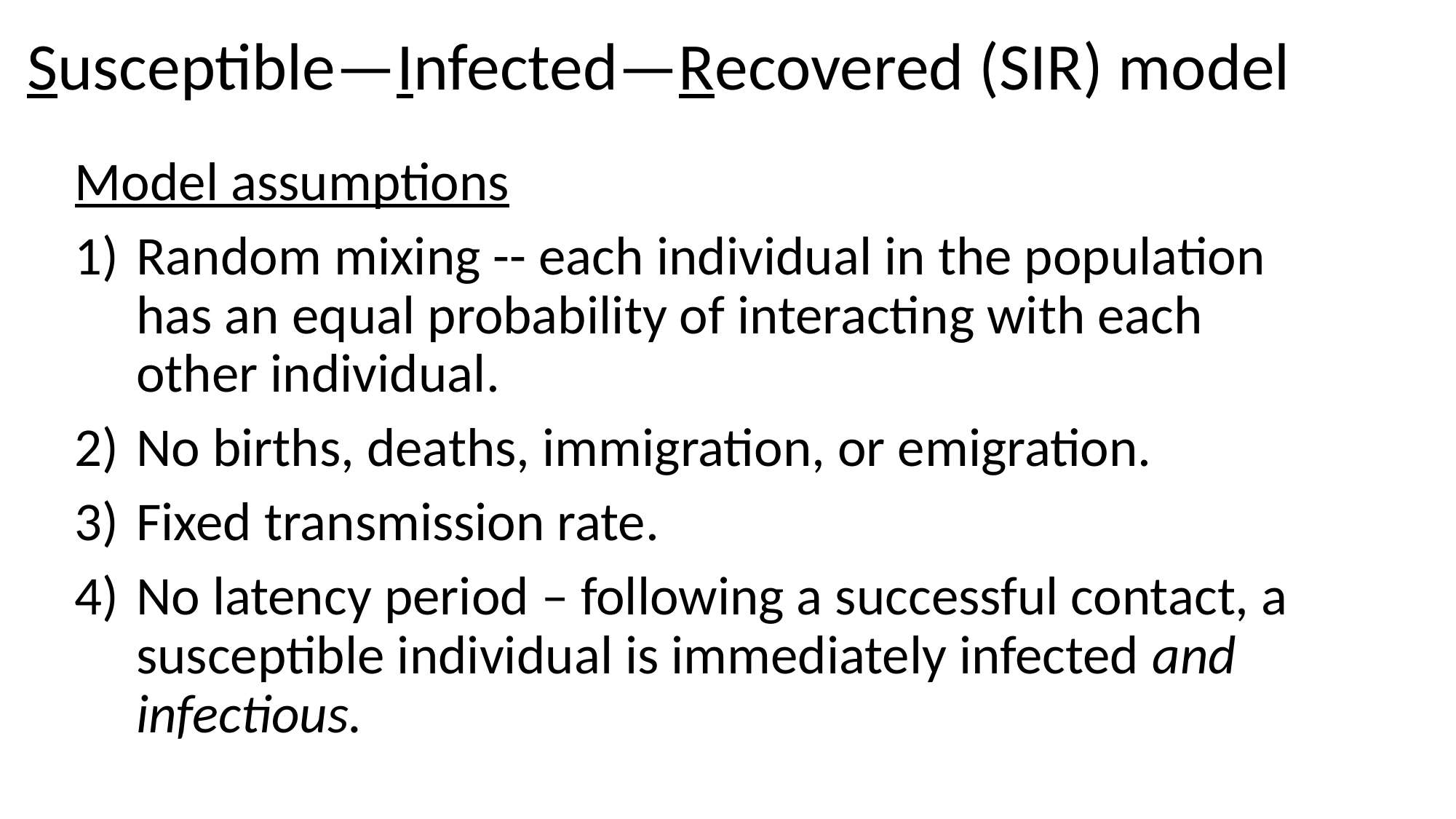

# Susceptible—Infected—Recovered (SIR) model
Model assumptions
Random mixing -- each individual in the population has an equal probability of interacting with each other individual.
No births, deaths, immigration, or emigration.
Fixed transmission rate.
No latency period – following a successful contact, a susceptible individual is immediately infected and infectious.